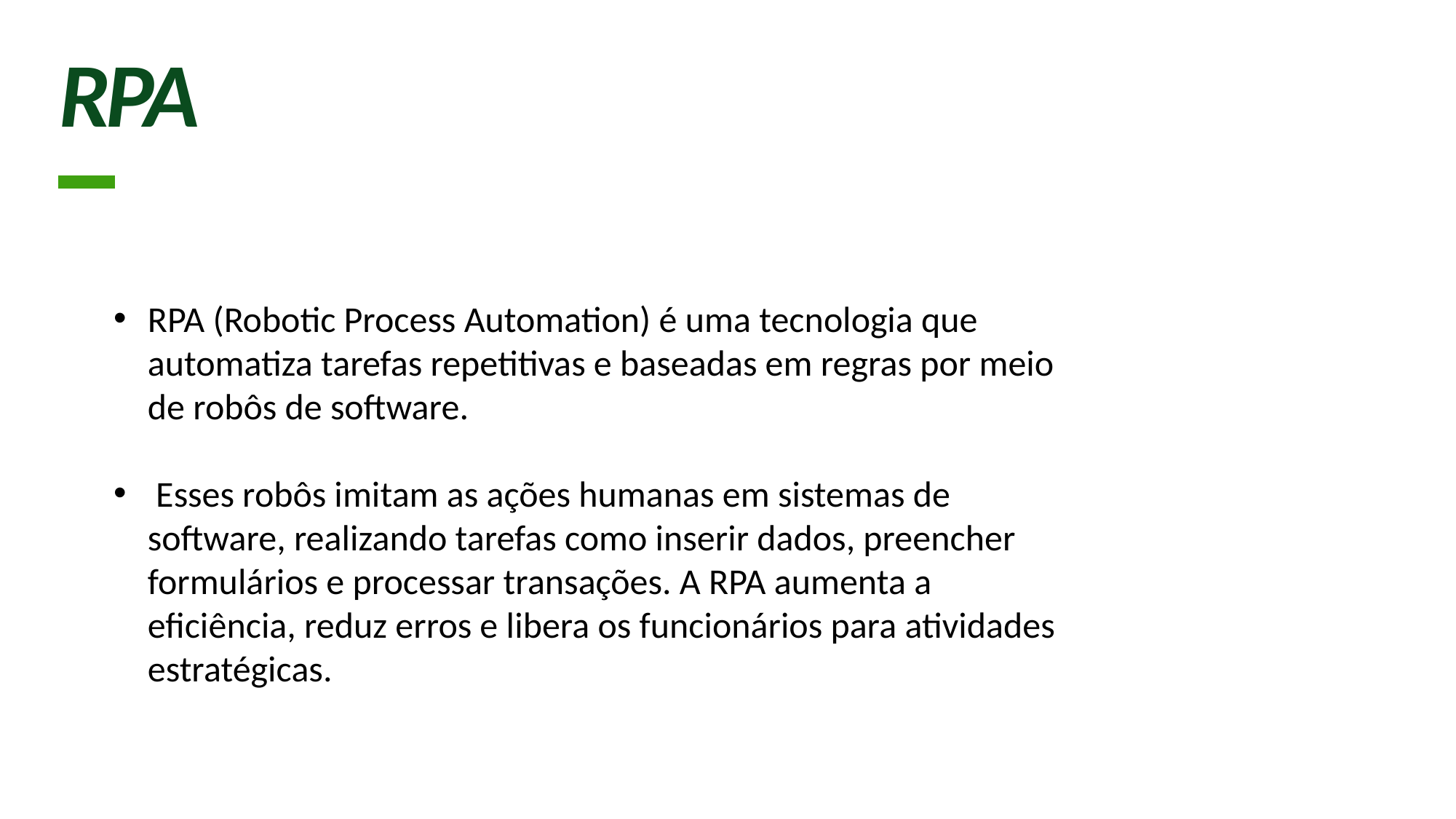

RPA

RPA (Robotic Process Automation) é uma tecnologia que automatiza tarefas repetitivas e baseadas em regras por meio de robôs de software.

 Esses robôs imitam as ações humanas em sistemas de software, realizando tarefas como inserir dados, preencher formulários e processar transações. A RPA aumenta a eficiência, reduz erros e libera os funcionários para atividades estratégicas.